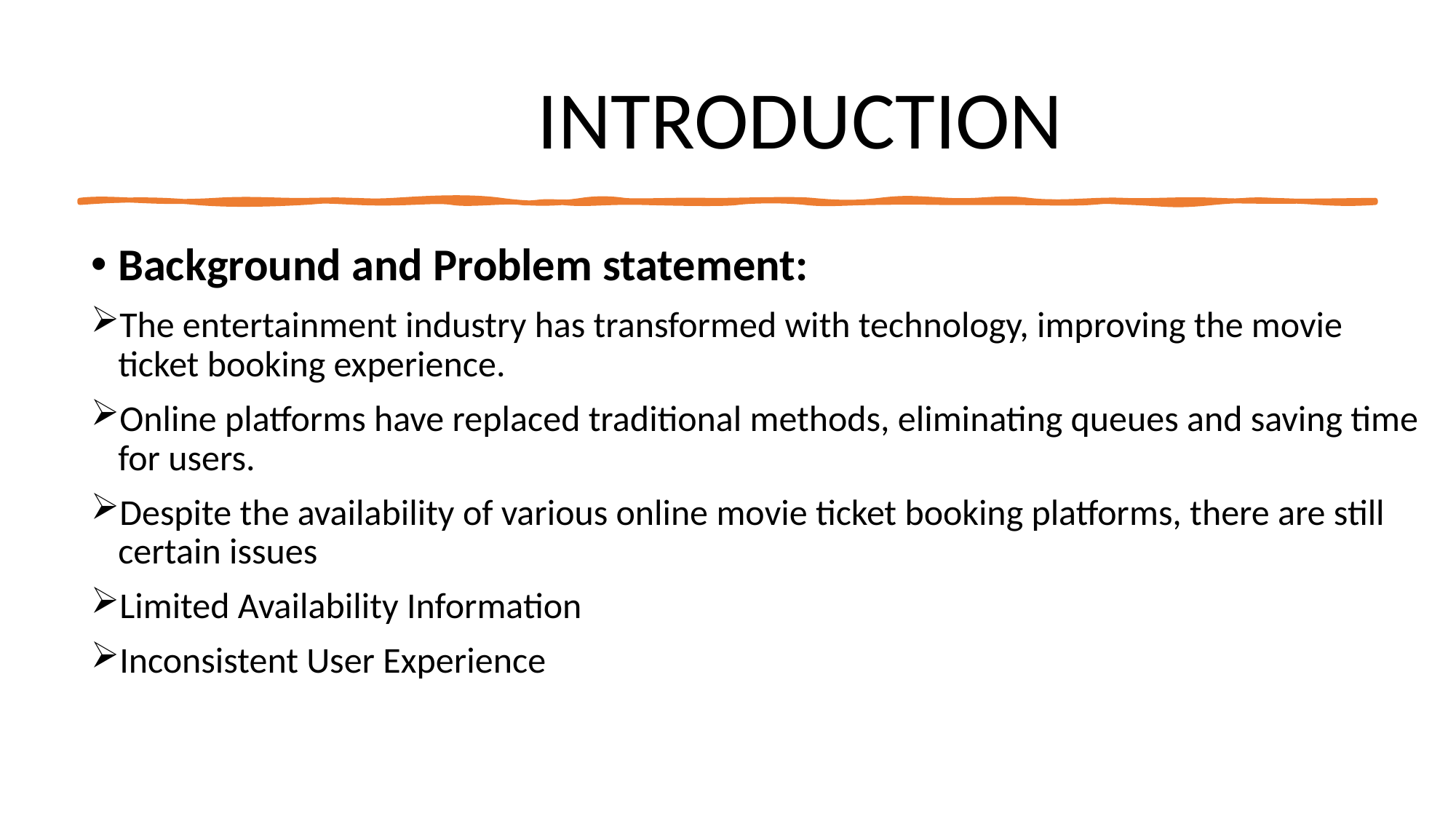

# INTRODUCTION

Background and Problem statement:
The entertainment industry has transformed with technology, improving the movie ticket booking experience.
Online platforms have replaced traditional methods, eliminating queues and saving time for users.
Despite the availability of various online movie ticket booking platforms, there are still certain issues
Limited Availability Information
Inconsistent User Experience